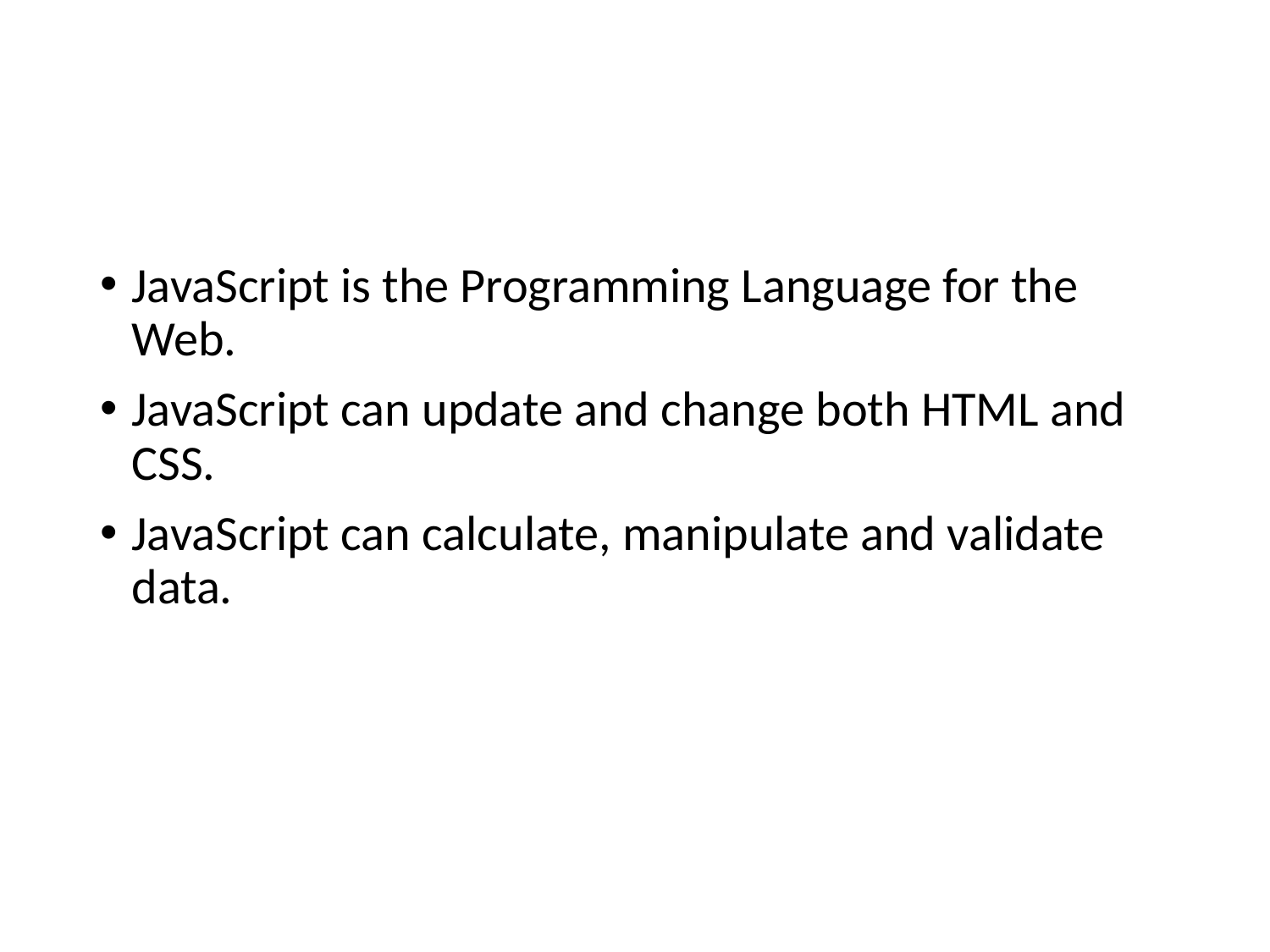

#
JavaScript is the Programming Language for the Web.
JavaScript can update and change both HTML and CSS.
JavaScript can calculate, manipulate and validate data.